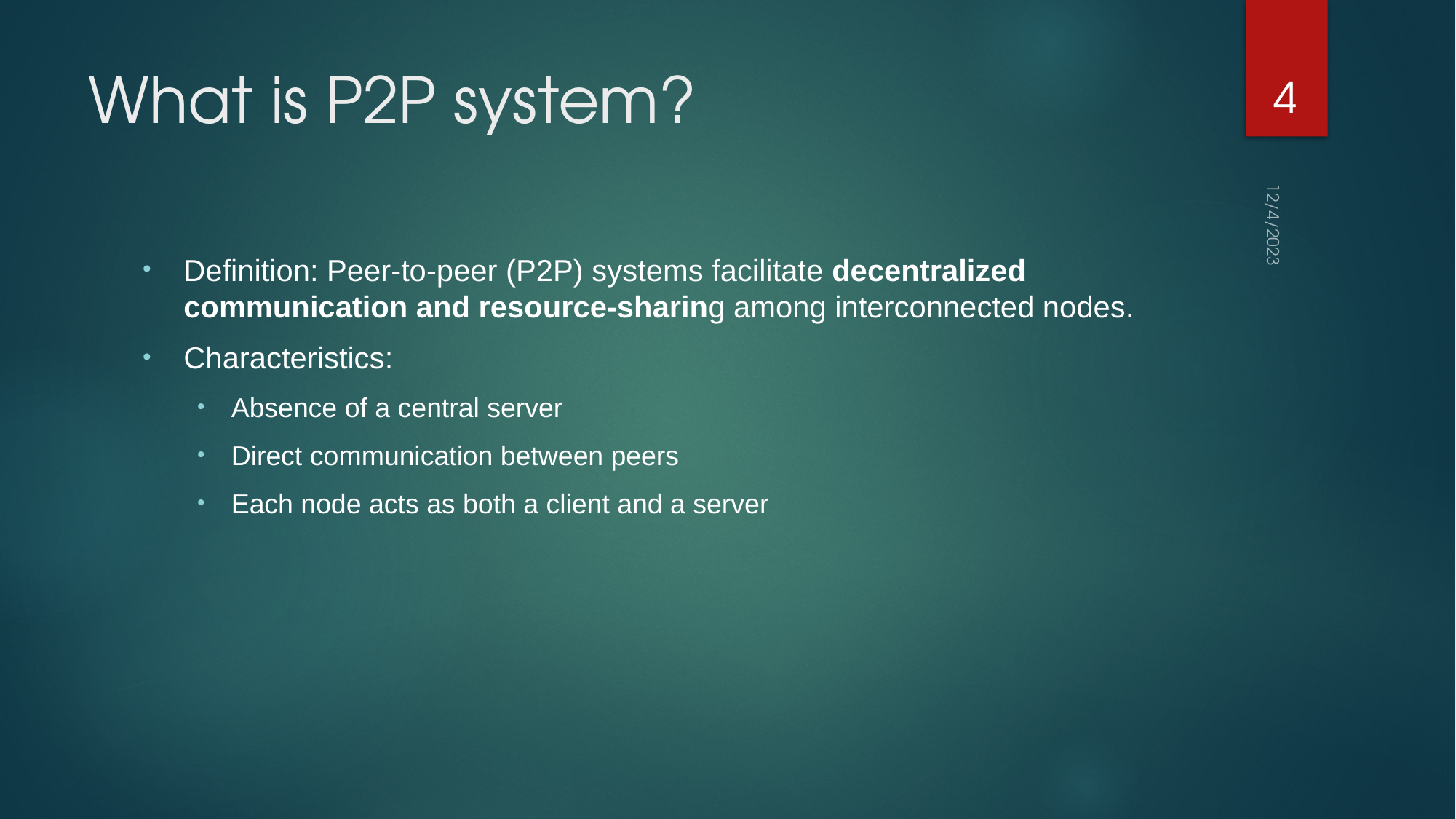

4
# What is P2P system?
12/4/2023
Definition: Peer-to-peer (P2P) systems facilitate decentralized communication and resource-sharing among interconnected nodes.
Characteristics:
Absence of a central server
Direct communication between peers
Each node acts as both a client and a server